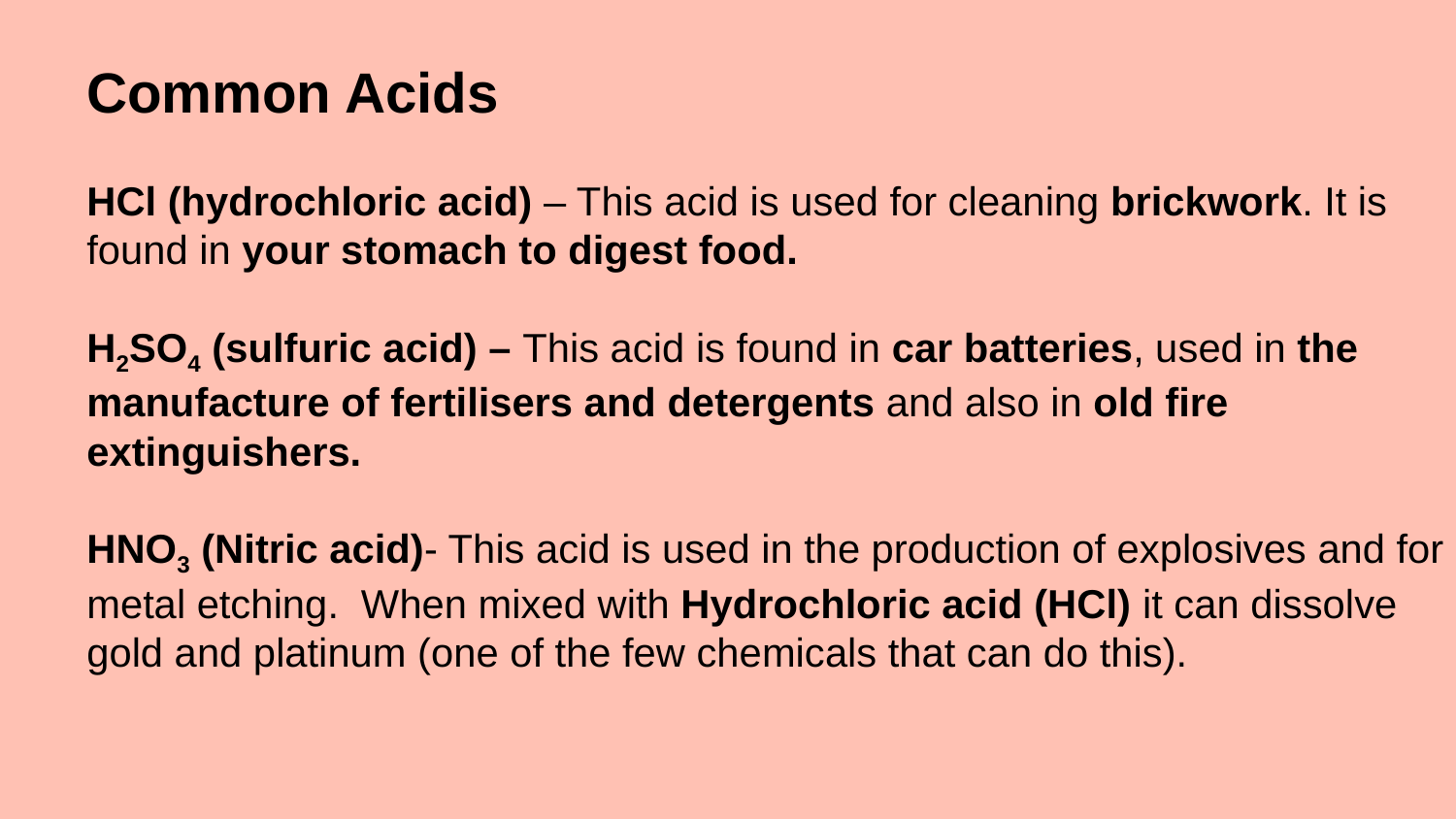

Common Acids
HCl (hydrochloric acid) – This acid is used for cleaning brickwork. It is found in your stomach to digest food.

H2SO4 (sulfuric acid) – This acid is found in car batteries, used in the manufacture of fertilisers and detergents and also in old fire extinguishers.

HNO3 (Nitric acid)- This acid is used in the production of explosives and for metal etching.  When mixed with Hydrochloric acid (HCl) it can dissolve gold and platinum (one of the few chemicals that can do this).